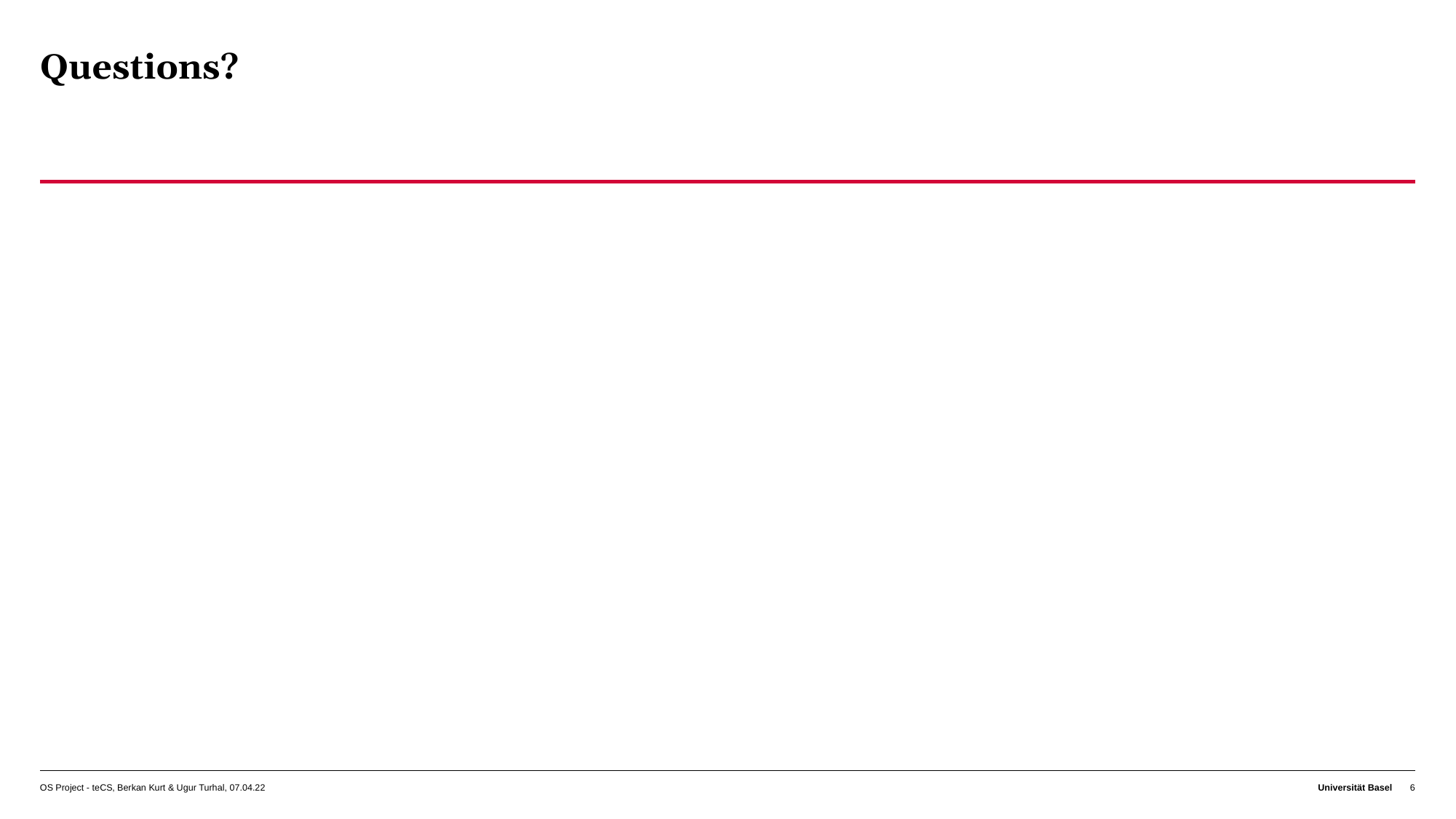

# Questions?

OS Project - teCS, Berkan Kurt & Ugur Turhal, 07.04.22
Universität Basel
6